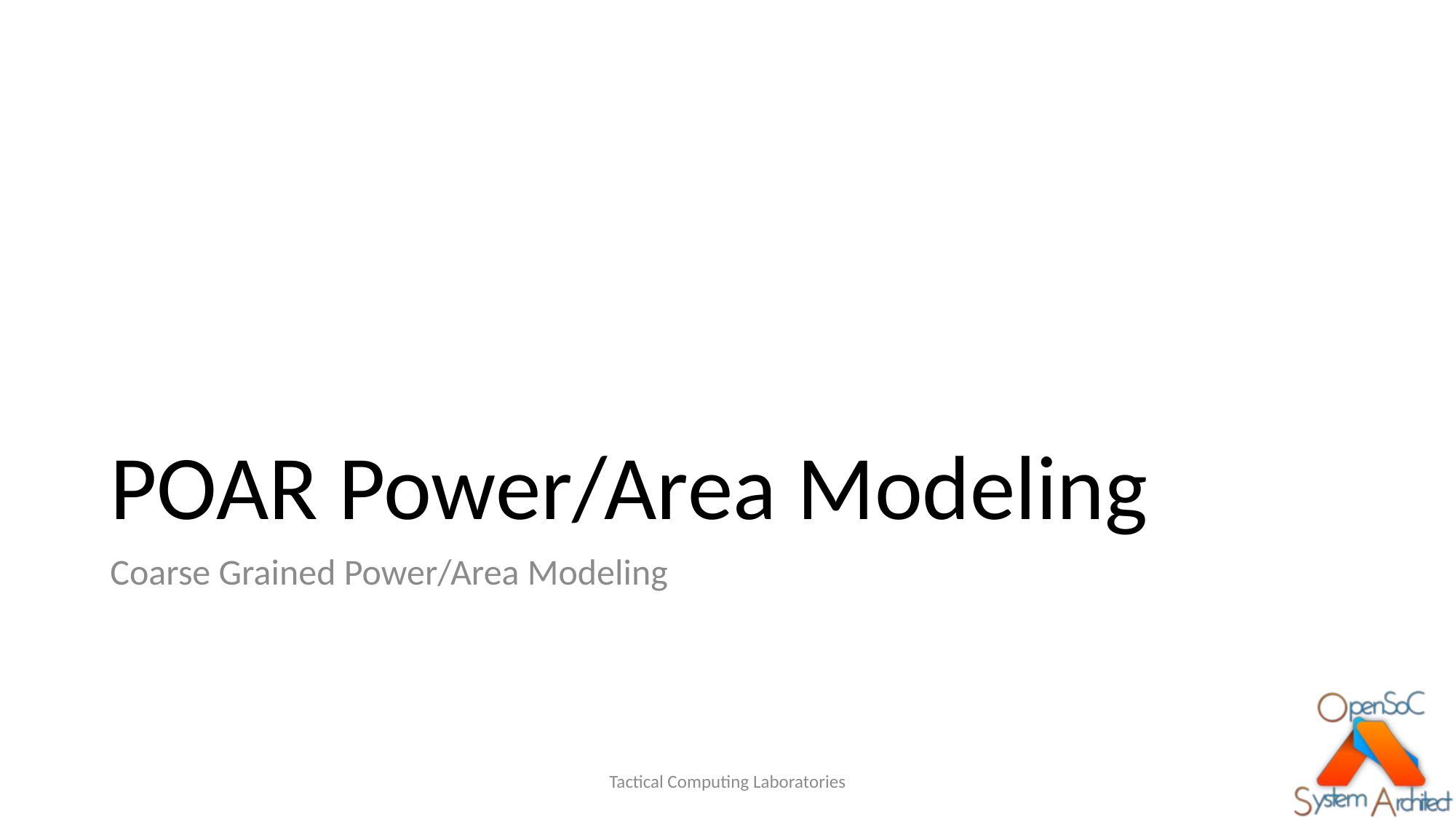

# POAR Power/Area Modeling
Coarse Grained Power/Area Modeling
Tactical Computing Laboratories